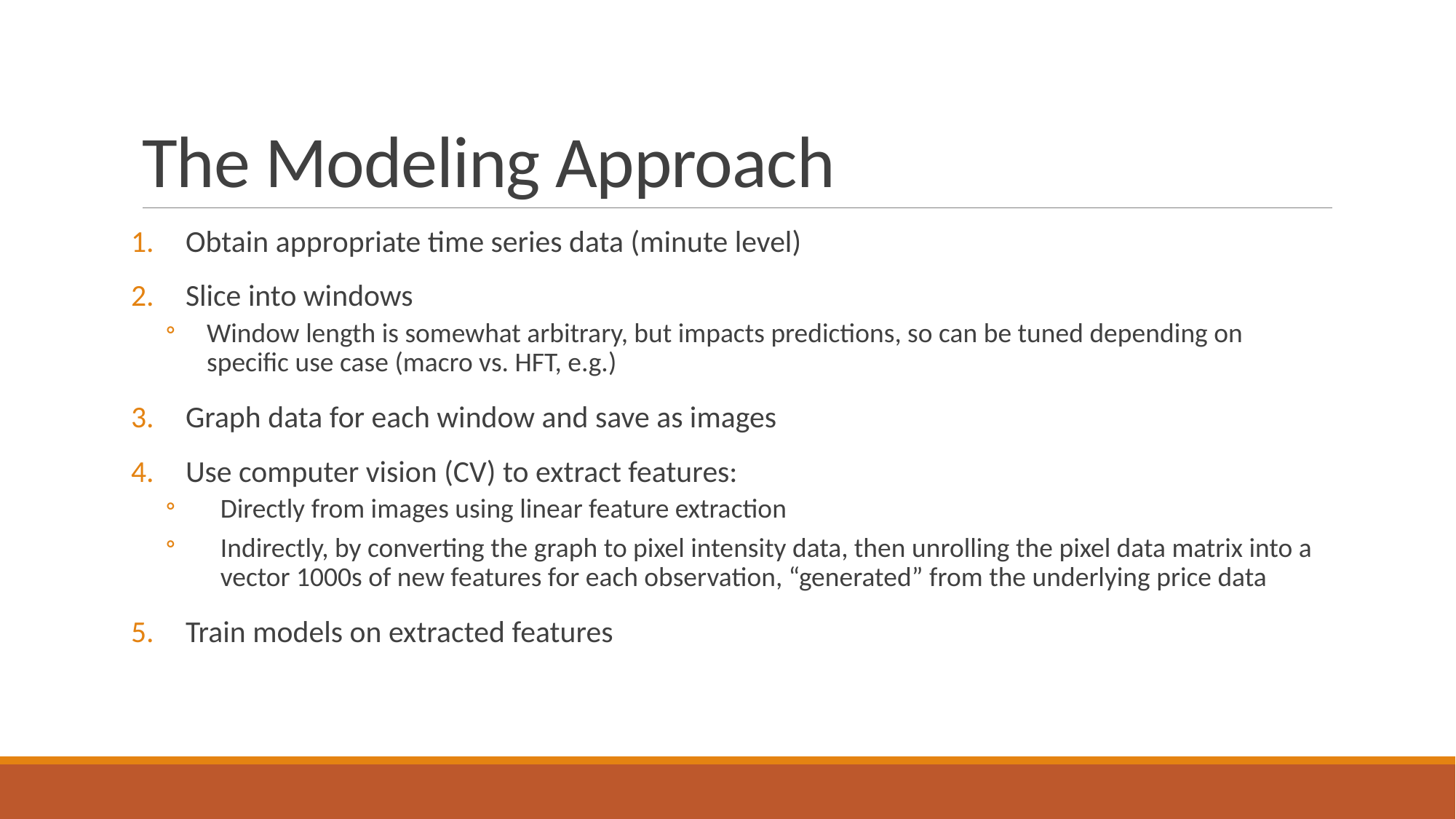

# The Modeling Approach
Obtain appropriate time series data (minute level)
Slice into windows
Window length is somewhat arbitrary, but impacts predictions, so can be tuned depending on specific use case (macro vs. HFT, e.g.)
Graph data for each window and save as images
Use computer vision (CV) to extract features:
Directly from images using linear feature extraction
Indirectly, by converting the graph to pixel intensity data, then unrolling the pixel data matrix into a vector 1000s of new features for each observation, “generated” from the underlying price data
Train models on extracted features